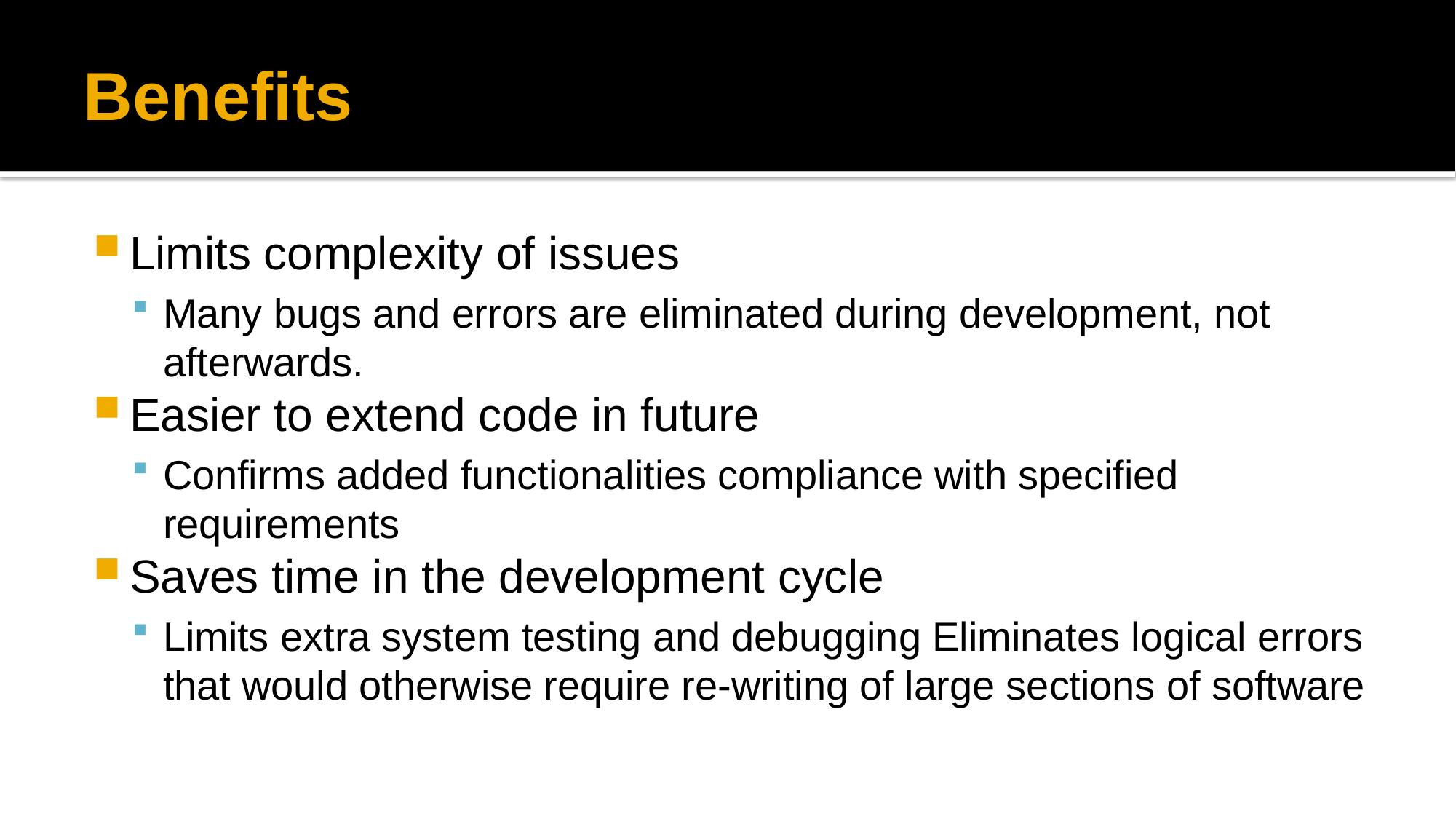

# Benefits
Limits complexity of issues
Many bugs and errors are eliminated during development, not afterwards.
Easier to extend code in future
Confirms added functionalities compliance with specified requirements
Saves time in the development cycle
Limits extra system testing and debugging Eliminates logical errors that would otherwise require re-writing of large sections of software